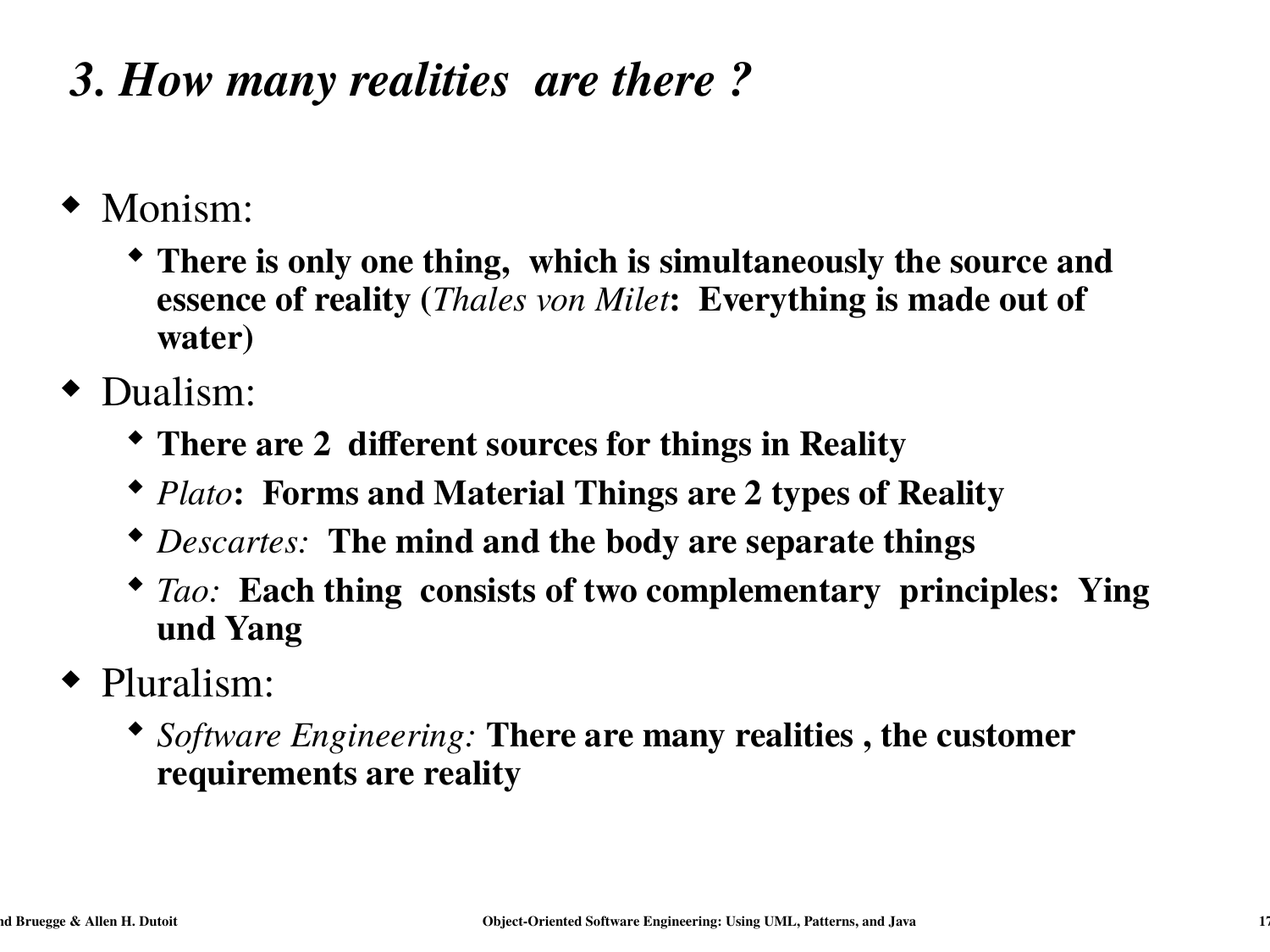

# 3. How many realities  are there ?
Monism:
There is only one thing,  which is simultaneously the source and essence of reality (Thales von Milet:  Everything is made out of water)
Dualism:
There are 2  different sources for things in Reality
Plato:  Forms and Material Things are 2 types of Reality
Descartes:  The mind and the body are separate things
Tao:  Each thing  consists of two complementary  principles:  Ying und Yang
Pluralism:
Software Engineering: There are many realities , the customer requirements are reality